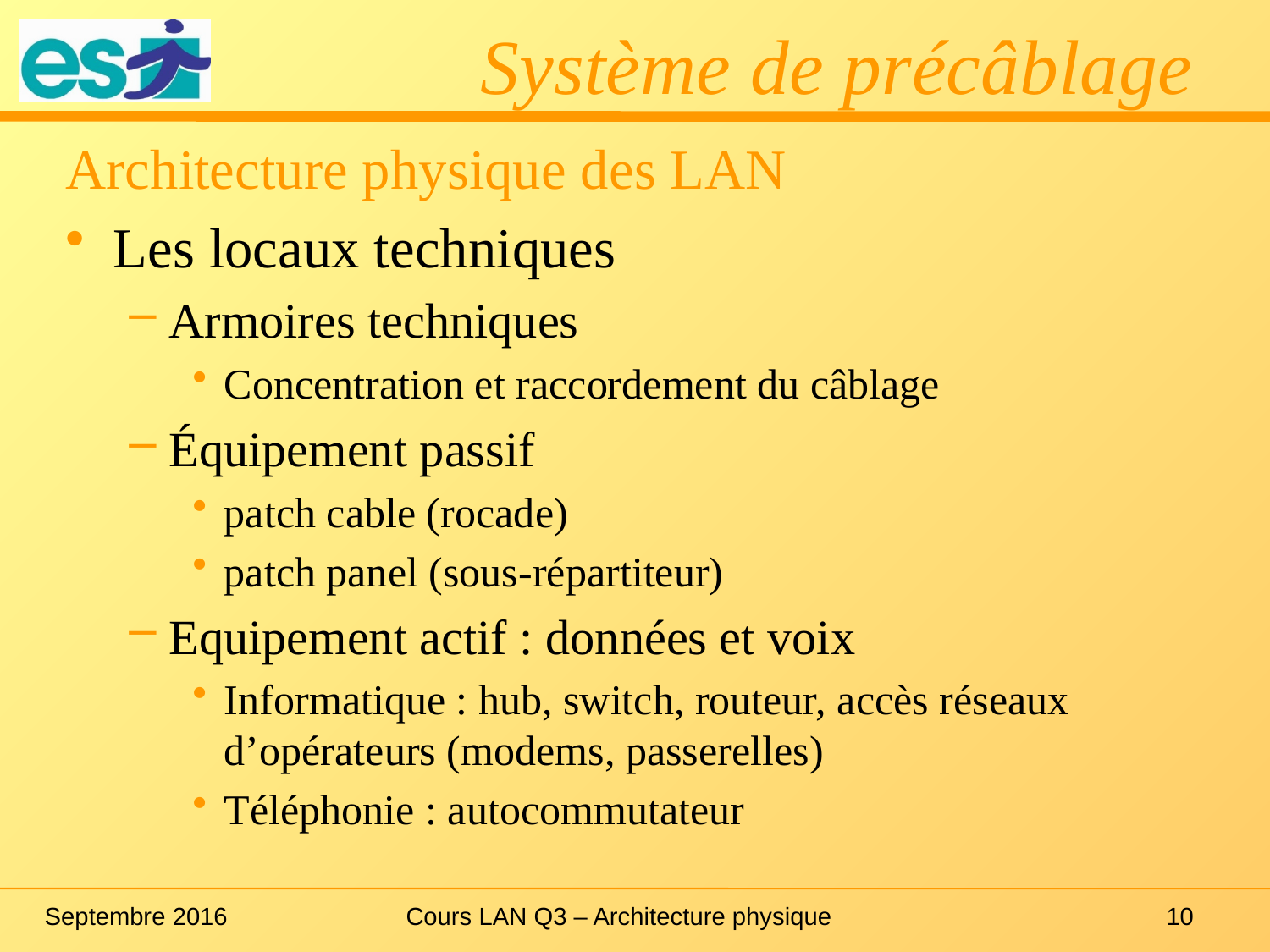

# Système de précâblage
Architecture physique des LAN
Les locaux techniques
Armoires techniques
Concentration et raccordement du câblage
Équipement passif
patch cable (rocade)
patch panel (sous-répartiteur)
Equipement actif : données et voix
Informatique : hub, switch, routeur, accès réseaux d’opérateurs (modems, passerelles)
Téléphonie : autocommutateur
Septembre 2016
Cours LAN Q3 – Architecture physique
10